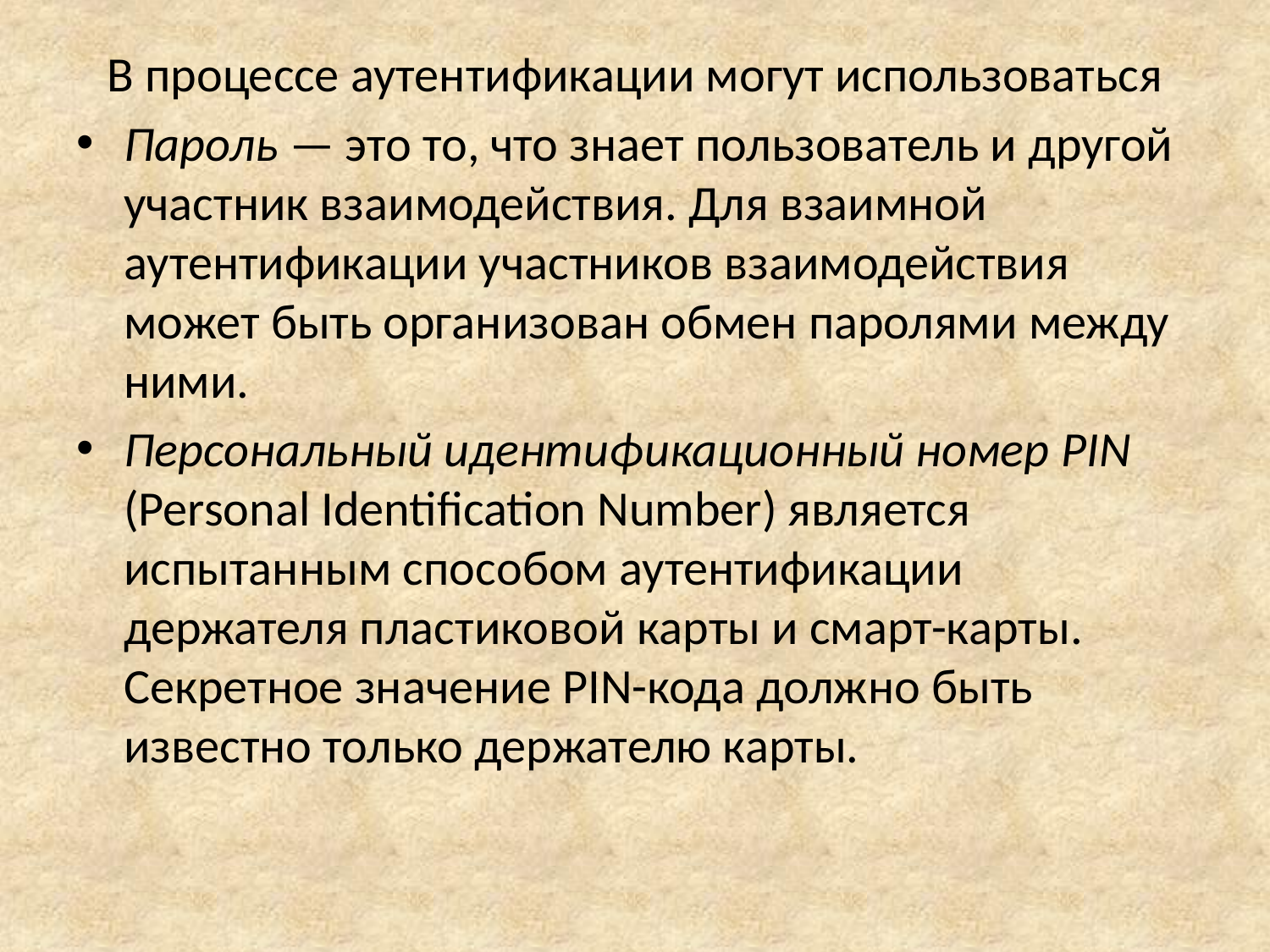

В процессе аутентификации могут использоваться
Пароль — это то, что знает пользователь и другой участник взаимодействия. Для взаимной аутентификации участников взаимодействия может быть организован обмен паролями между ними.
Персональный идентификационный номер PIN (Personal Identification Number) является испытанным способом аутентификации держателя пластиковой карты и смарт-карты. Секретное значение PIN-кода должно быть известно только держателю карты.